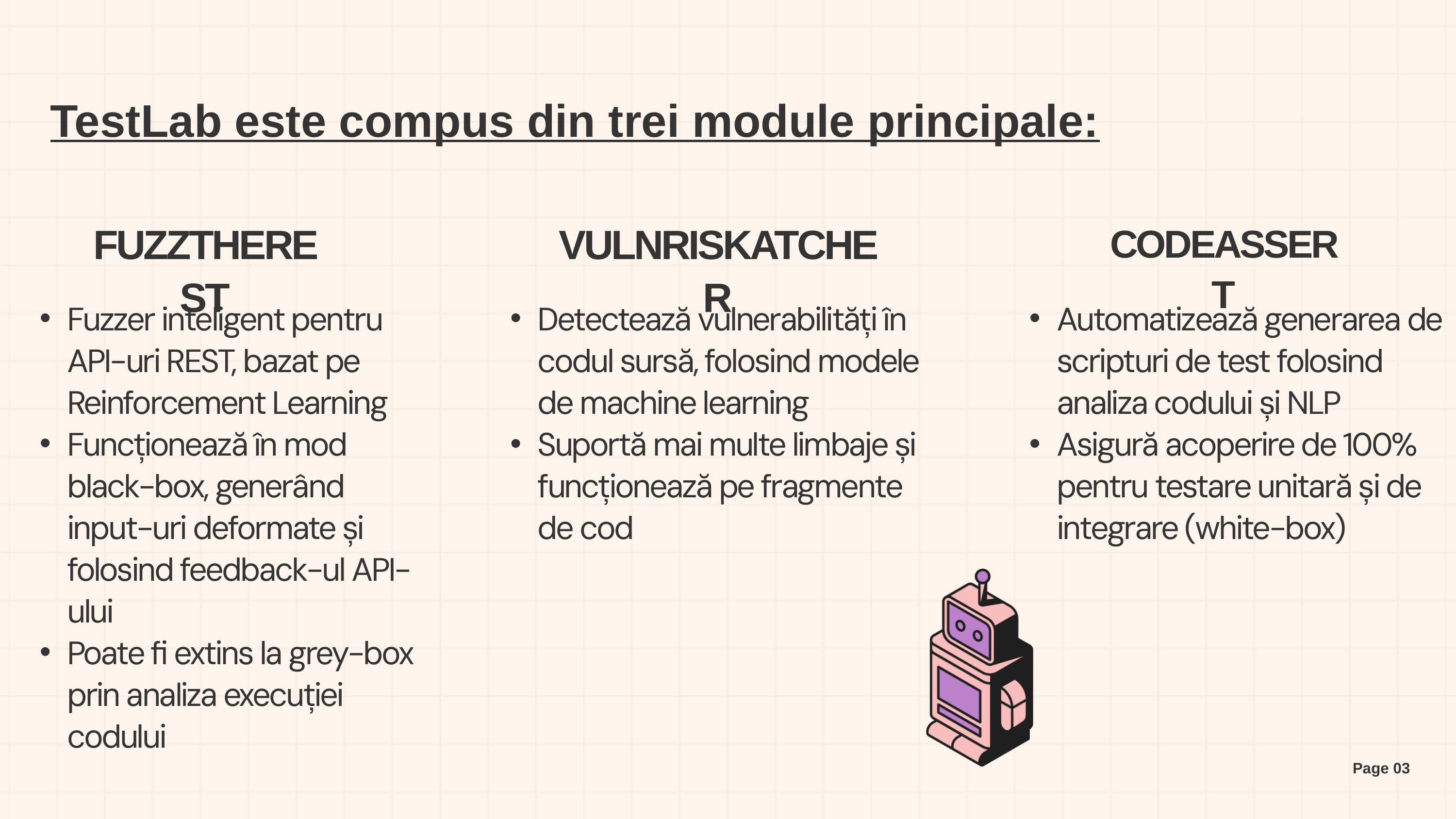

TestLab este compus din trei module principale:
FUZZTHEREST
VULNRISKATCHER
CODEASSERT

Fuzzer inteligent pentru API-uri REST, bazat pe Reinforcement Learning
Funcționează în mod black-box, generând input-uri deformate și folosind feedback-ul API-ului
Poate fi extins la grey-box prin analiza execuției codului
Detectează vulnerabilități în codul sursă, folosind modele de machine learning
Suportă mai multe limbaje și funcționează pe fragmente de cod

Automatizează generarea de scripturi de test folosind analiza codului și NLP
Asigură acoperire de 100% pentru testare unitară și de integrare (white-box)

Page 03